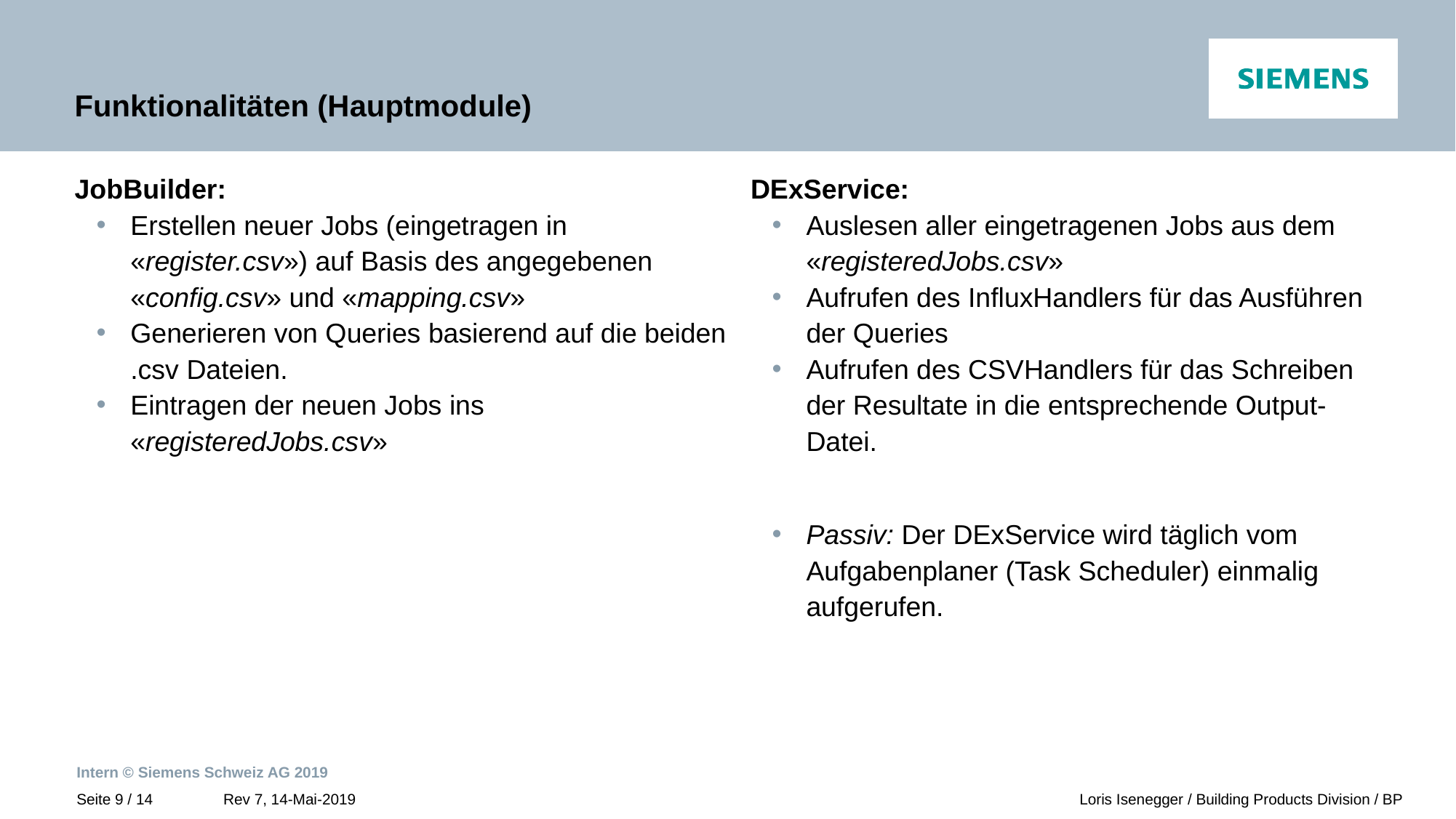

# Funktionalitäten (Hauptmodule)
JobBuilder:
Erstellen neuer Jobs (eingetragen in «register.csv») auf Basis des angegebenen «config.csv» und «mapping.csv»
Generieren von Queries basierend auf die beiden .csv Dateien.
Eintragen der neuen Jobs ins «registeredJobs.csv»
DExService:
Auslesen aller eingetragenen Jobs aus dem «registeredJobs.csv»
Aufrufen des InfluxHandlers für das Ausführen der Queries
Aufrufen des CSVHandlers für das Schreiben der Resultate in die entsprechende Output-Datei.

Passiv: Der DExService wird täglich vom Aufgabenplaner (Task Scheduler) einmalig aufgerufen.